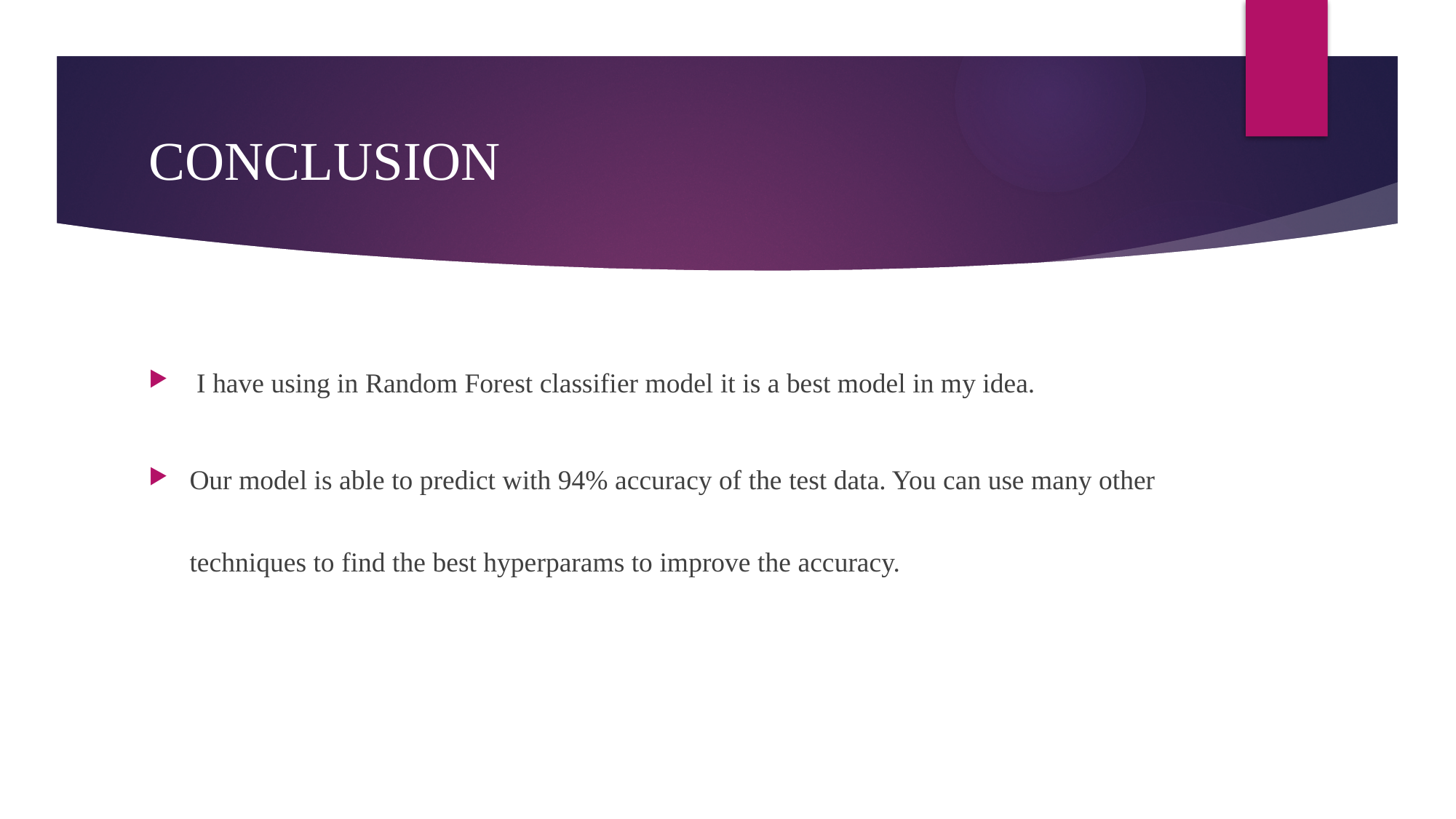

# CONCLUSION
 I have using in Random Forest classifier model it is a best model in my idea.
Our model is able to predict with 94% accuracy of the test data. You can use many other techniques to find the best hyperparams to improve the accuracy.